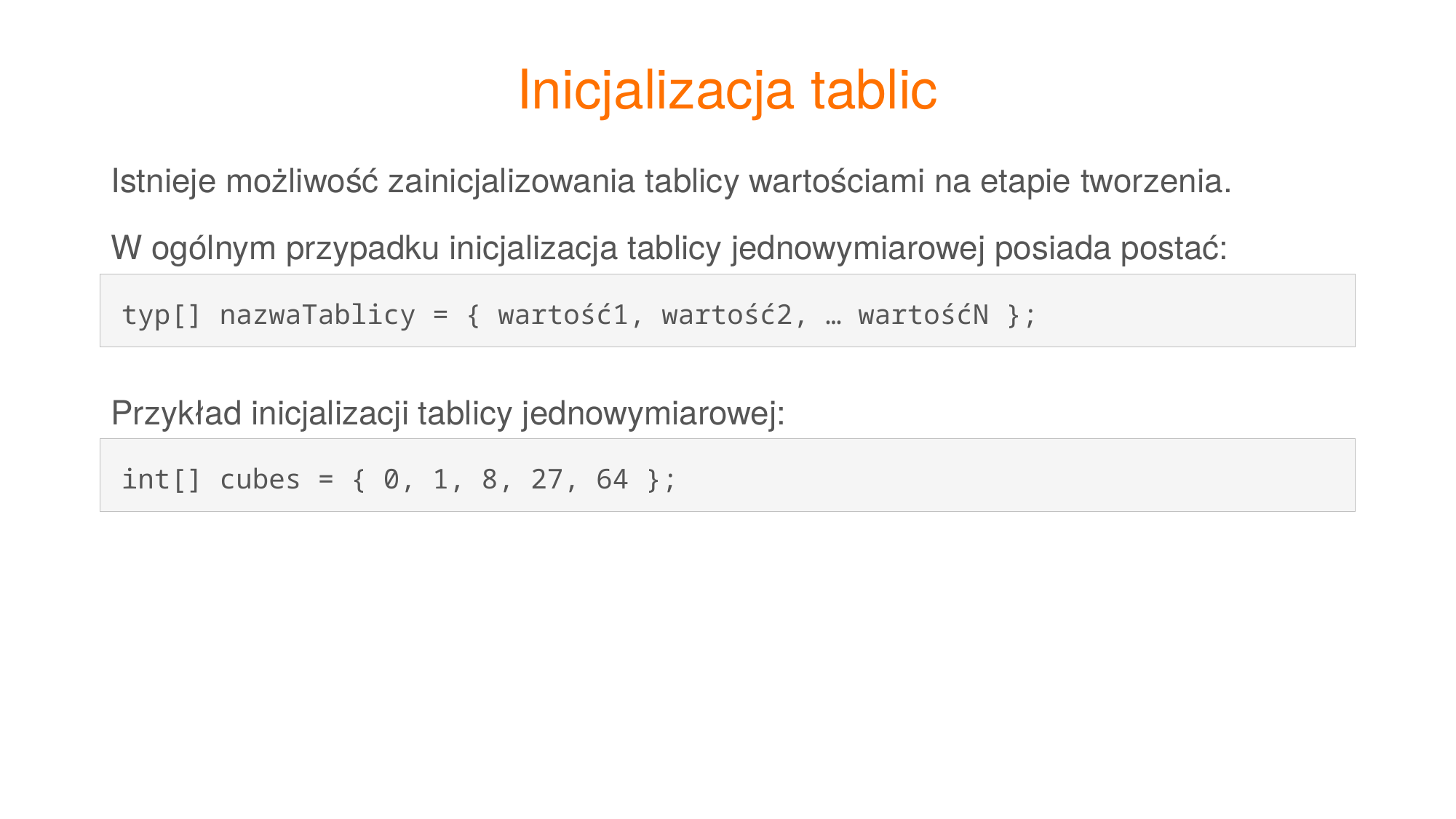

# Inicjalizacja tablic
Istnieje możliwość zainicjalizowania tablicy wartościami na etapie tworzenia.
W ogólnym przypadku inicjalizacja tablicy jednowymiarowej posiada postać:
typ[] nazwaTablicy = { wartość1, wartość2, … wartośćN };
Przykład inicjalizacji tablicy jednowymiarowej:
int[] cubes = { 0, 1, 8, 27, 64 };